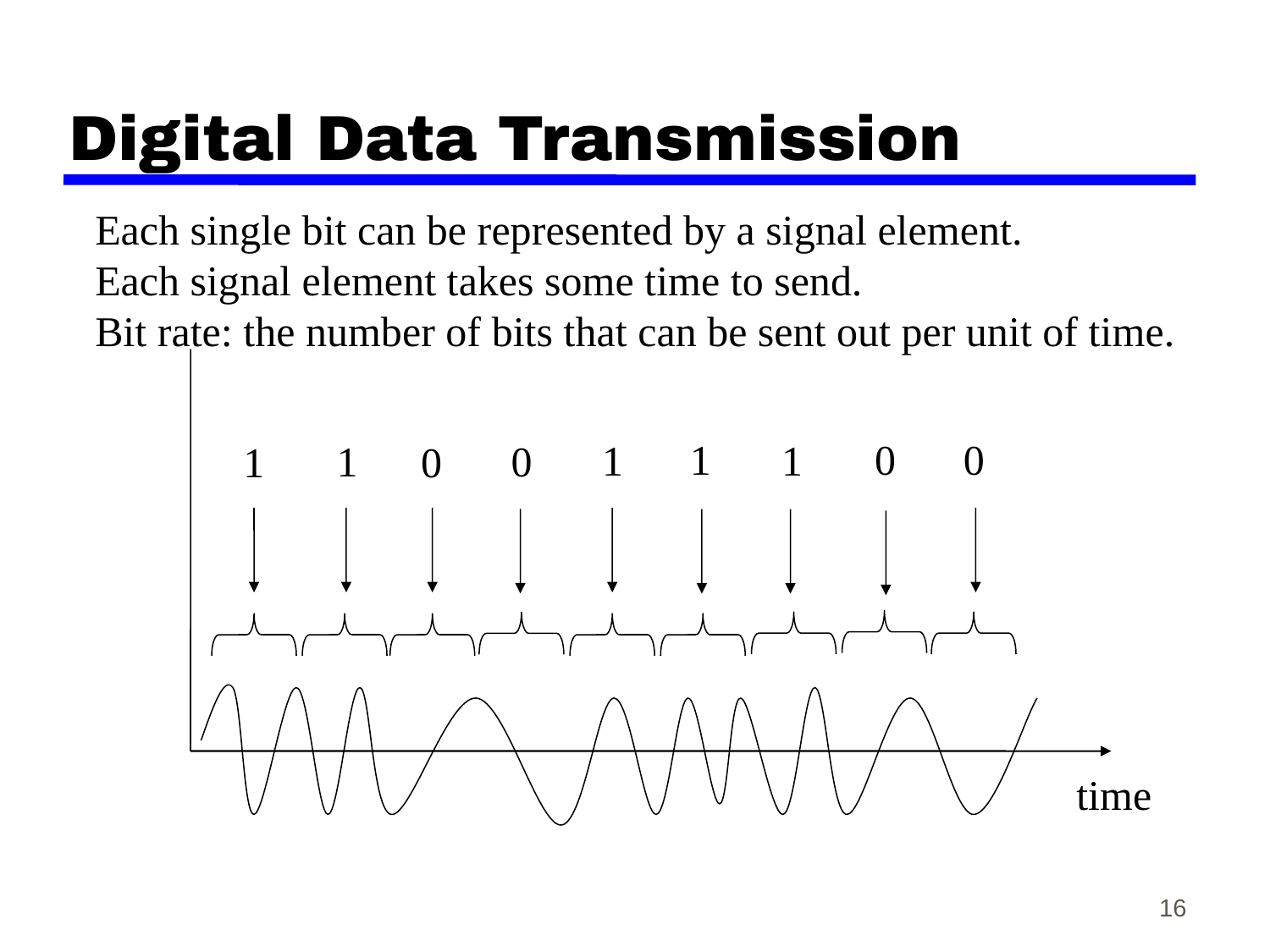

# Digital Data Transmission
Each single bit can be represented by a signal element.
Each signal element takes some time to send.
Bit rate: the number of bits that can be sent out per unit of time.

0
1
0
1
1
1
0
1
0

time
16